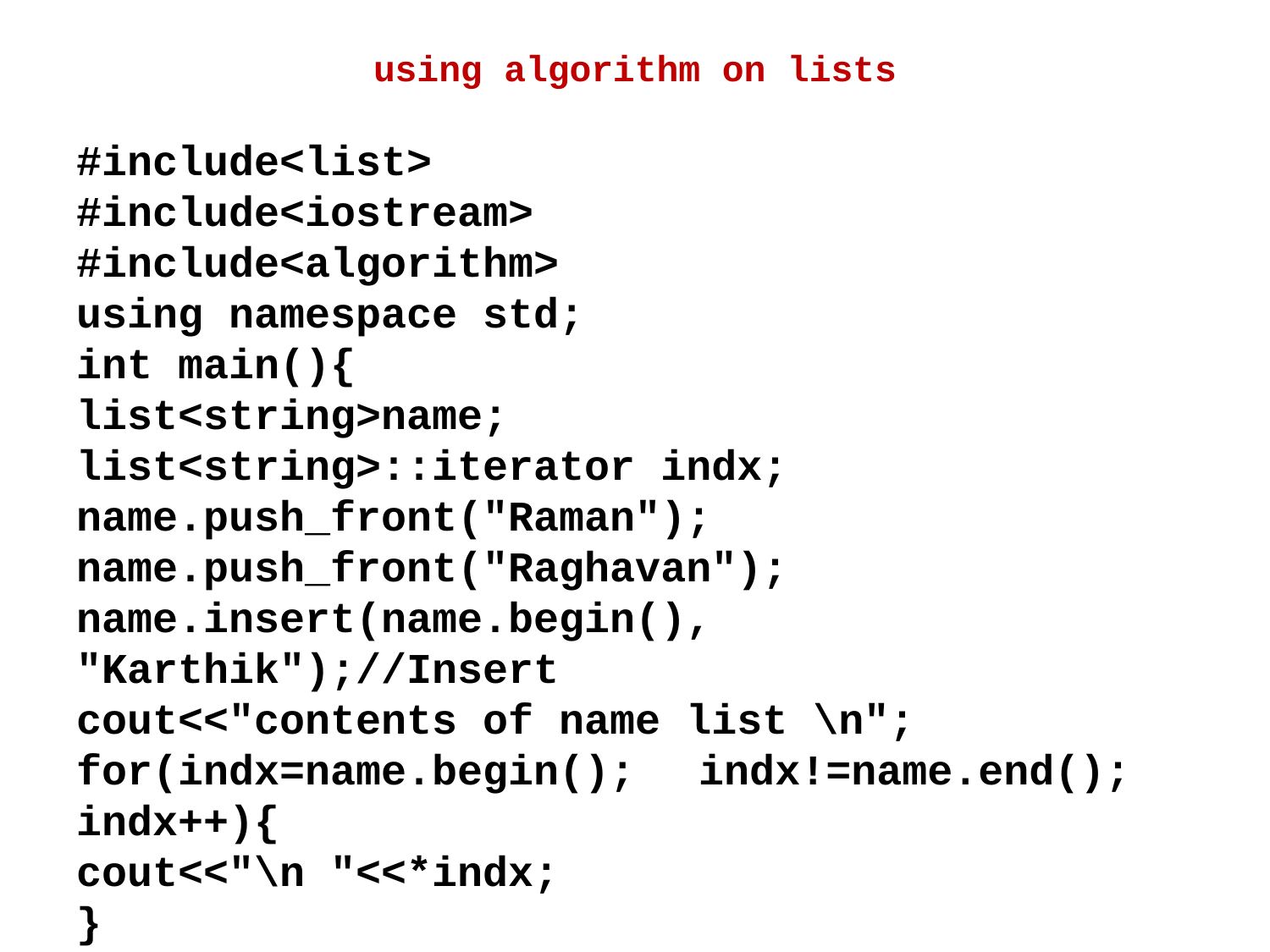

# using algorithm on lists

#include<list>
#include<iostream>
#include<algorithm>
using namespace std;
int main(){
list<string>name;
list<string>::iterator indx;
name.push_front("Raman");
name.push_front("Raghavan");
name.insert(name.begin(), "Karthik");//Insert
cout<<"contents of name list \n";
for(indx=name.begin(); indx!=name.end(); indx++){
cout<<"\n "<<*indx;
}